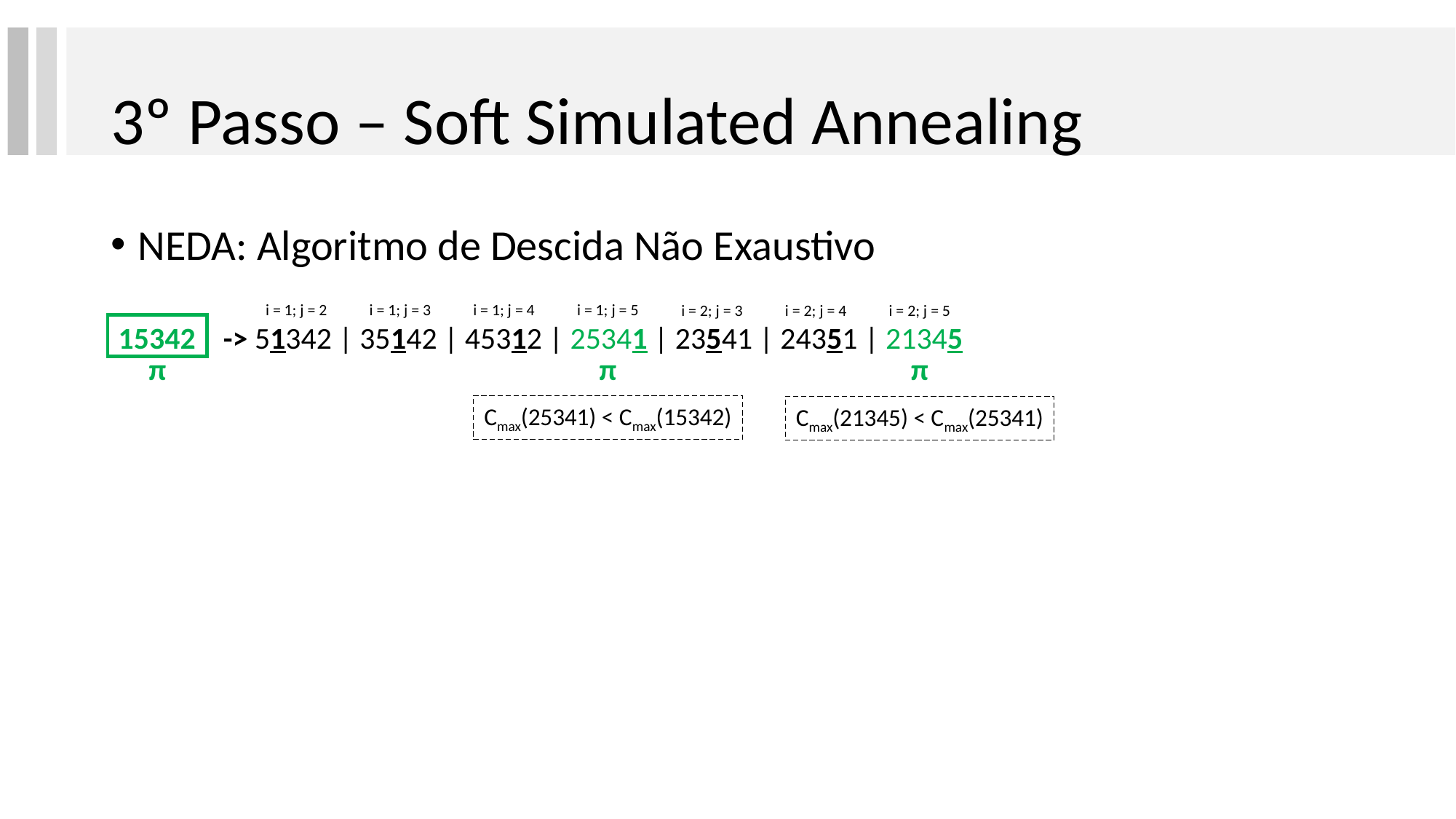

# 3º Passo – Soft Simulated Annealing
NEDA: Algoritmo de Descida Não Exaustivo

i = 1; j = 2
i = 1; j = 3
i = 1; j = 4
i = 1; j = 5
i = 2; j = 3
i = 2; j = 4
i = 2; j = 5
15342    -> 51342 | 35142 | 45312 | 25341 | 23541 | 24351 | 21345

π
π
π
Cmax(25341) < Cmax(15342)
Cmax(21345) < Cmax(25341)